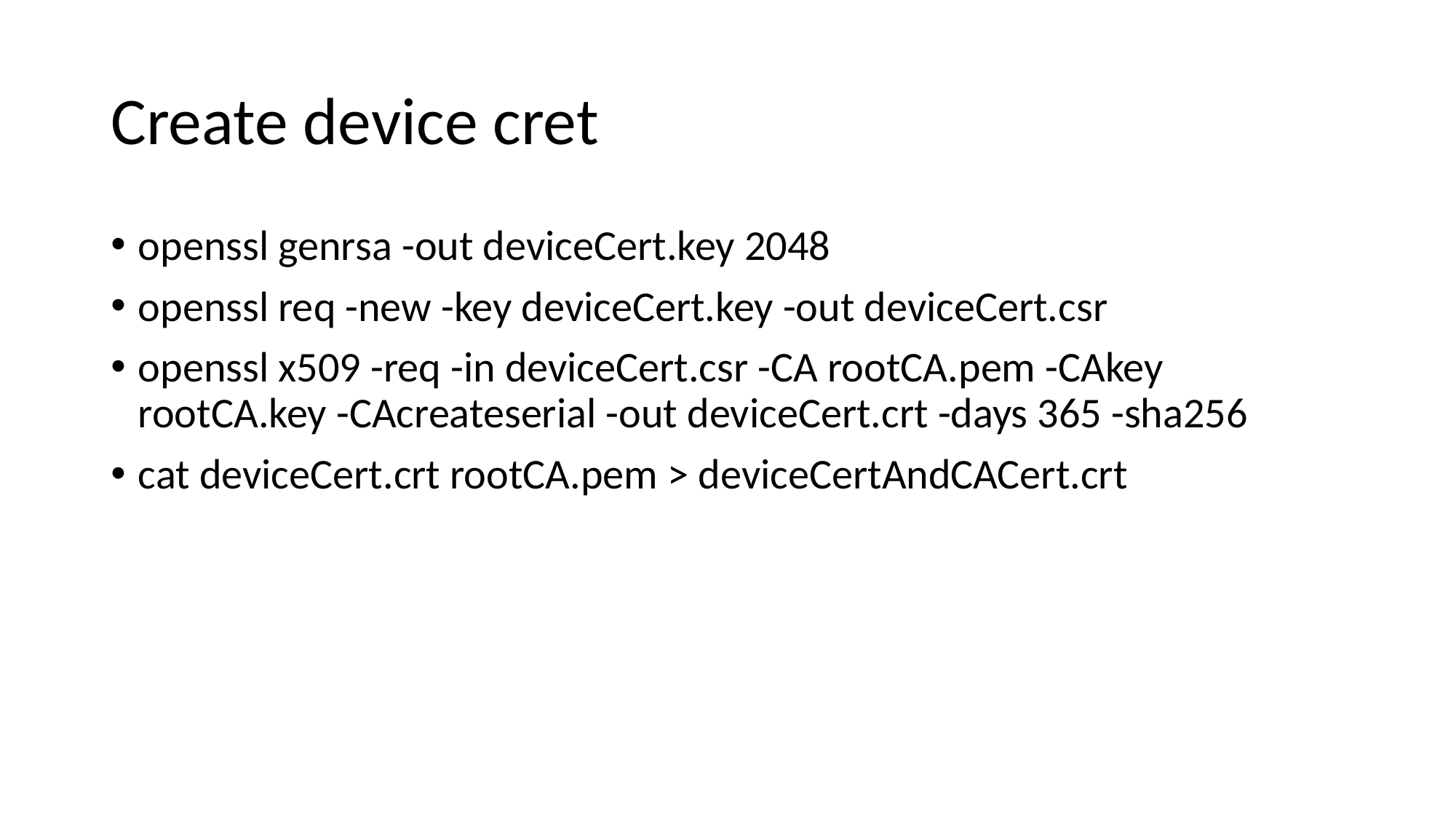

# Create device cret
openssl genrsa -out deviceCert.key 2048
openssl req -new -key deviceCert.key -out deviceCert.csr
openssl x509 -req -in deviceCert.csr -CA rootCA.pem -CAkey rootCA.key -CAcreateserial -out deviceCert.crt -days 365 -sha256
cat deviceCert.crt rootCA.pem > deviceCertAndCACert.crt